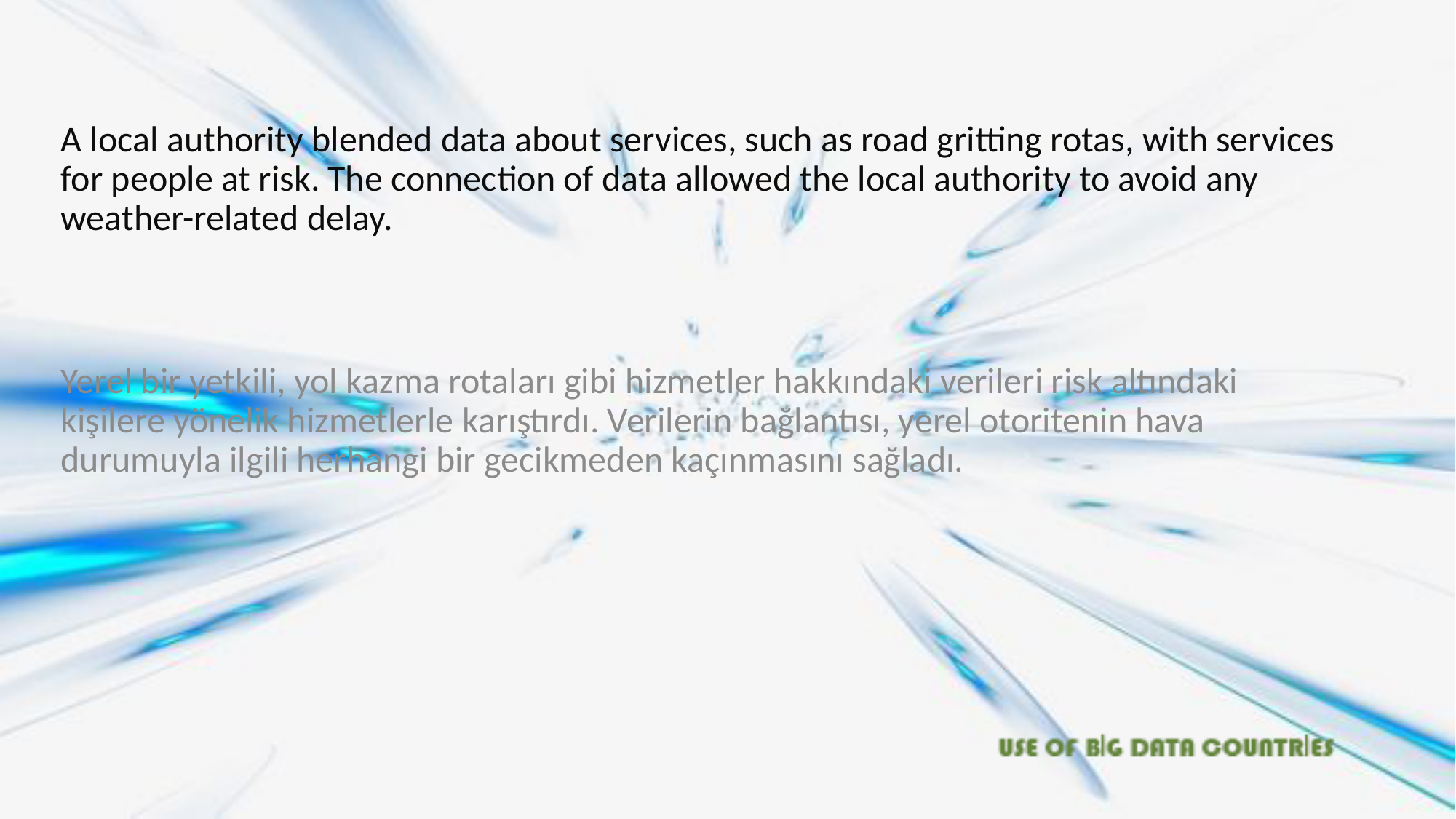

A local authority blended data about services, such as road gritting rotas, with services for people at risk. The connection of data allowed the local authority to avoid any weather-related delay.

Yerel bir yetkili, yol kazma rotaları gibi hizmetler hakkındaki verileri risk altındaki kişilere yönelik hizmetlerle karıştırdı. Verilerin bağlantısı, yerel otoritenin hava durumuyla ilgili herhangi bir gecikmeden kaçınmasını sağladı.